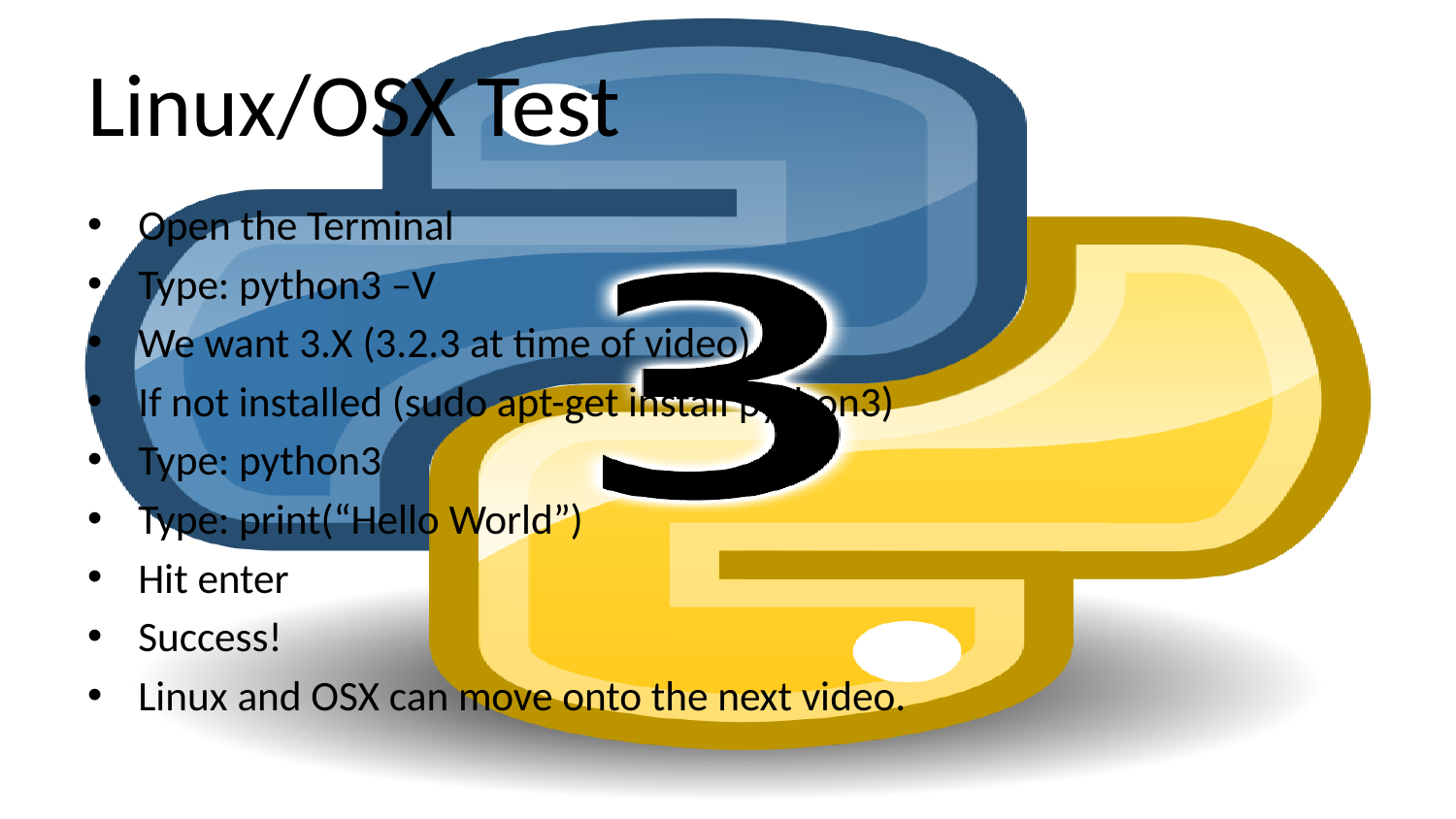

# Linux/OSX Test
Open the Terminal
Type: python3 –V
We want 3.X (3.2.3 at time of video)
If not installed (sudo apt-get install python3)
Type: python3
Type: print(“Hello World”)
Hit enter
Success!
Linux and OSX can move onto the next video.